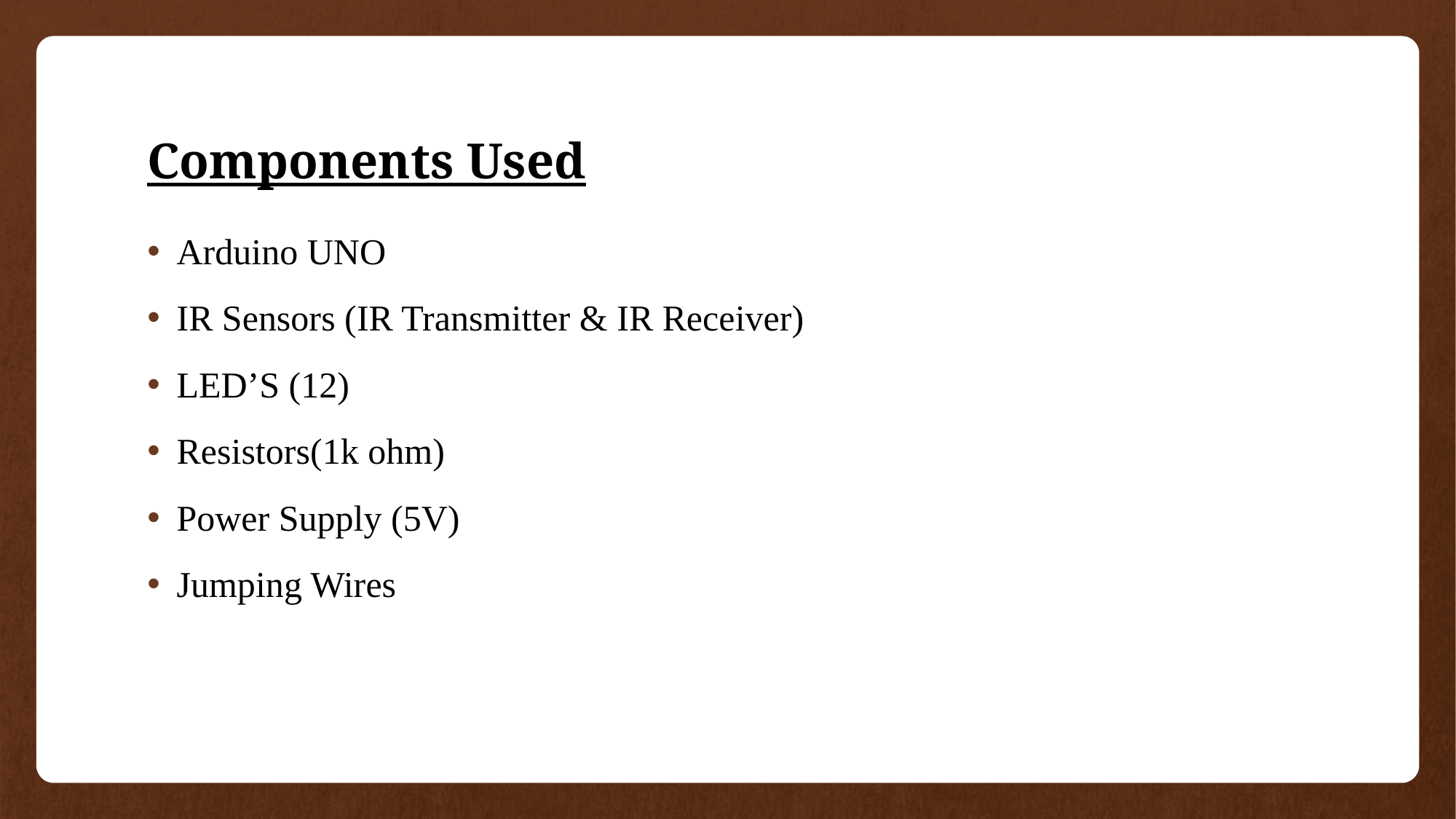

# Components Used
Arduino UNO
IR Sensors (IR Transmitter & IR Receiver)
LED’S (12)
Resistors(1k ohm)
Power Supply (5V)
Jumping Wires